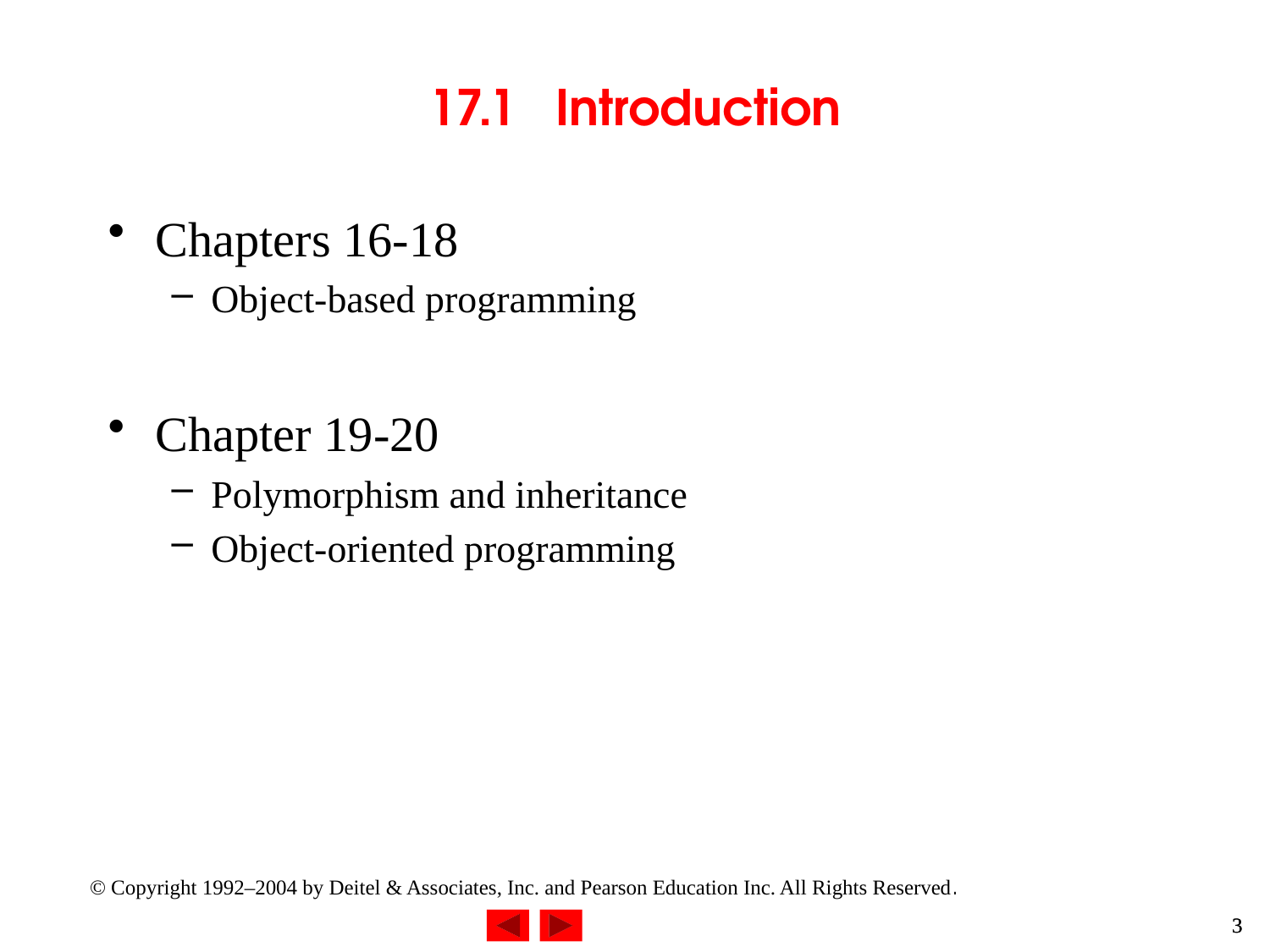

# 17.1 	Introduction
Chapters 16-18
Object-based programming

Chapter 19-20
Polymorphism and inheritance
Object-oriented programming